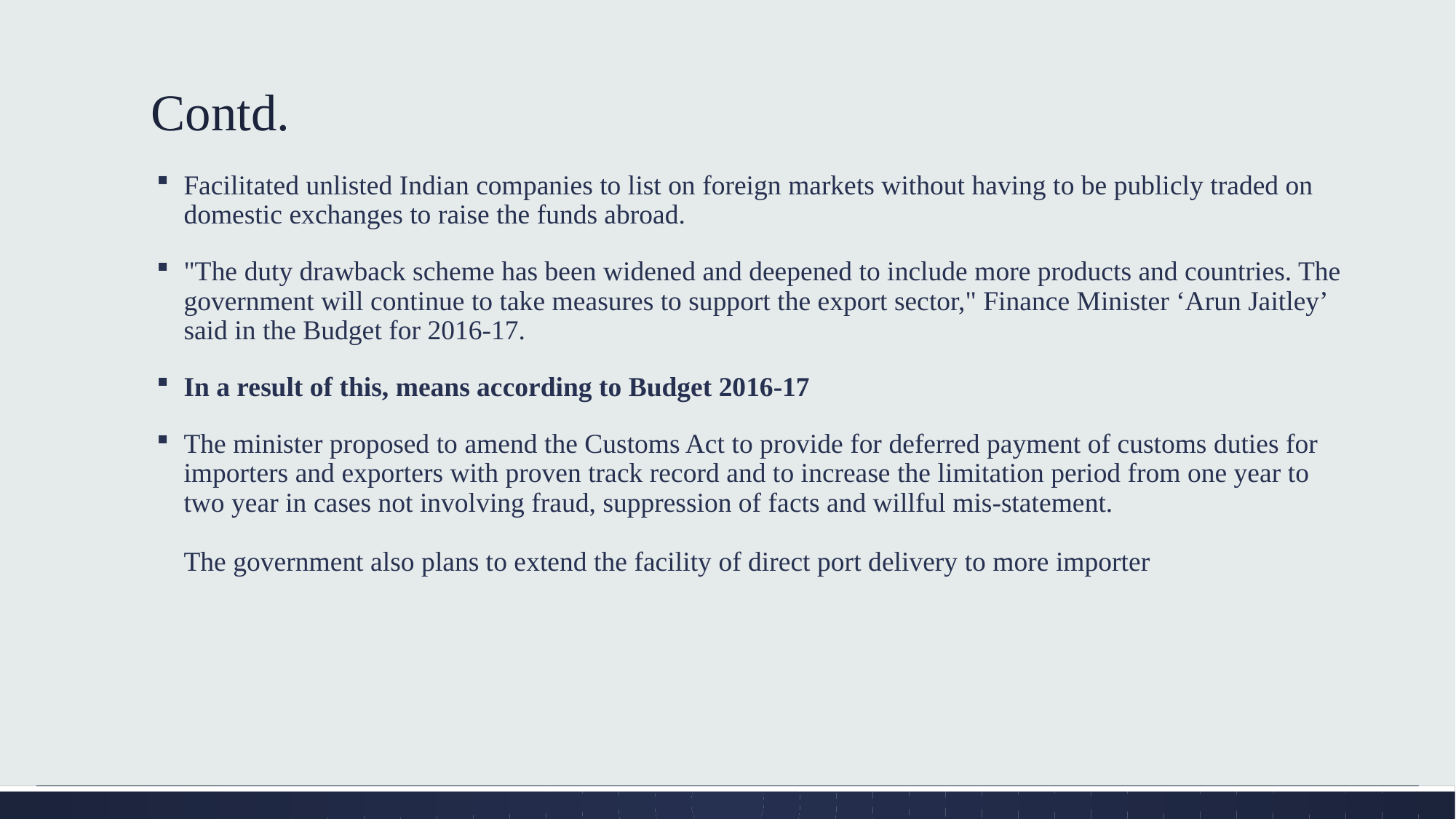

# Contd.
Facilitated unlisted Indian companies to list on foreign markets without having to be publicly traded on domestic exchanges to raise the funds abroad.
"The duty drawback scheme has been widened and deepened to include more products and countries. The government will continue to take measures to support the export sector," Finance Minister ‘Arun Jaitley’ said in the Budget for 2016-17.
In a result of this, means according to Budget 2016-17
The minister proposed to amend the Customs Act to provide for deferred payment of customs duties for importers and exporters with proven track record and to increase the limitation period from one year to two year in cases not involving fraud, suppression of facts and willful mis-statement. 
The government also plans to extend the facility of direct port delivery to more importer